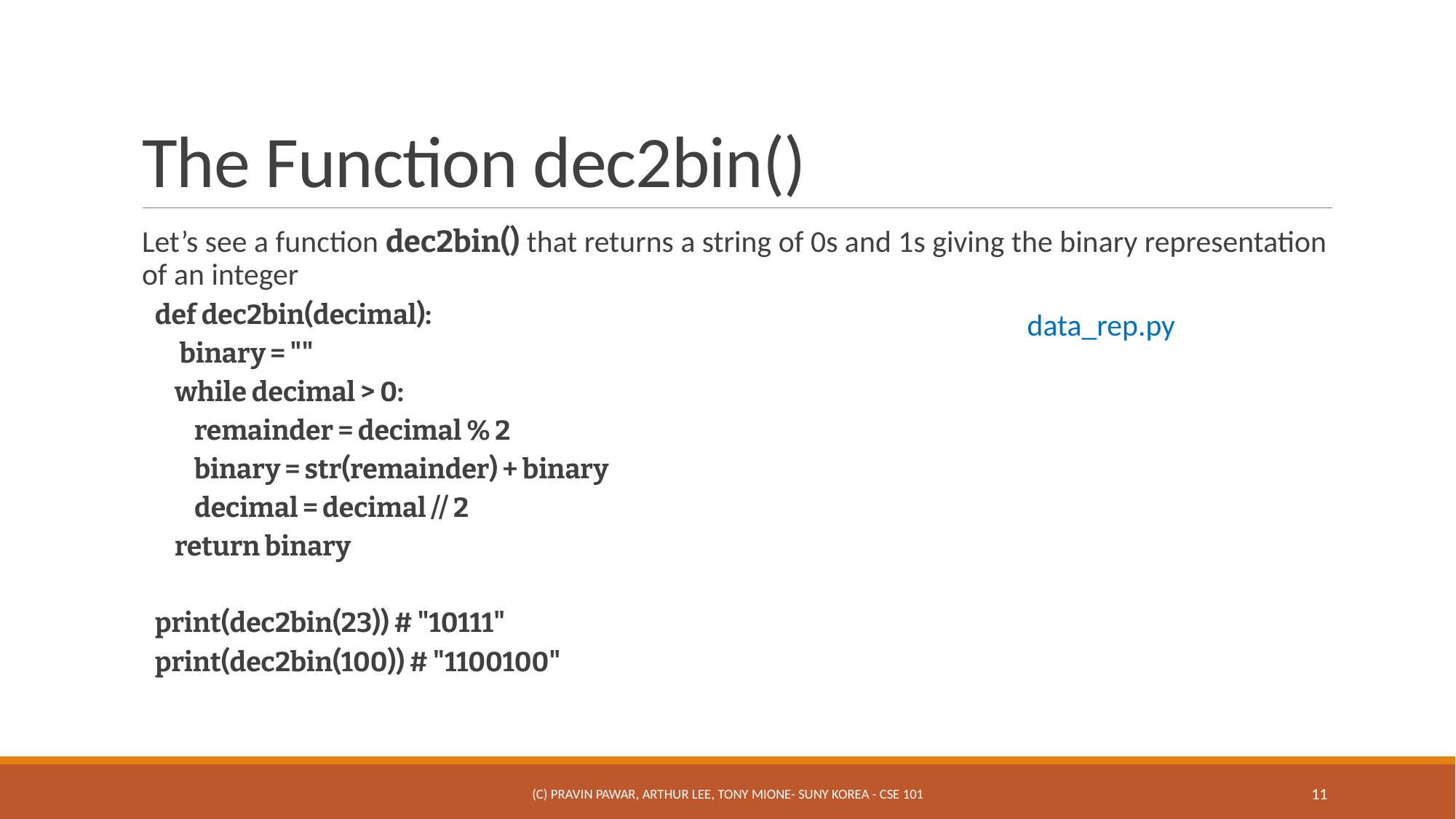

# The Function dec2bin()
Let’s see a function dec2bin() that returns a string of 0s and 1s giving the binary representation of an integer
def dec2bin(decimal):
     binary = ""
    while decimal > 0:
        remainder = decimal % 2
        binary = str(remainder) + binary
        decimal = decimal // 2
    return binary

print(dec2bin(23)) # "10111"
print(dec2bin(100)) # "1100100"
data_rep.py
(c) Pravin Pawar, Arthur Lee, Tony Mione- SUNY Korea - CSE 101
11